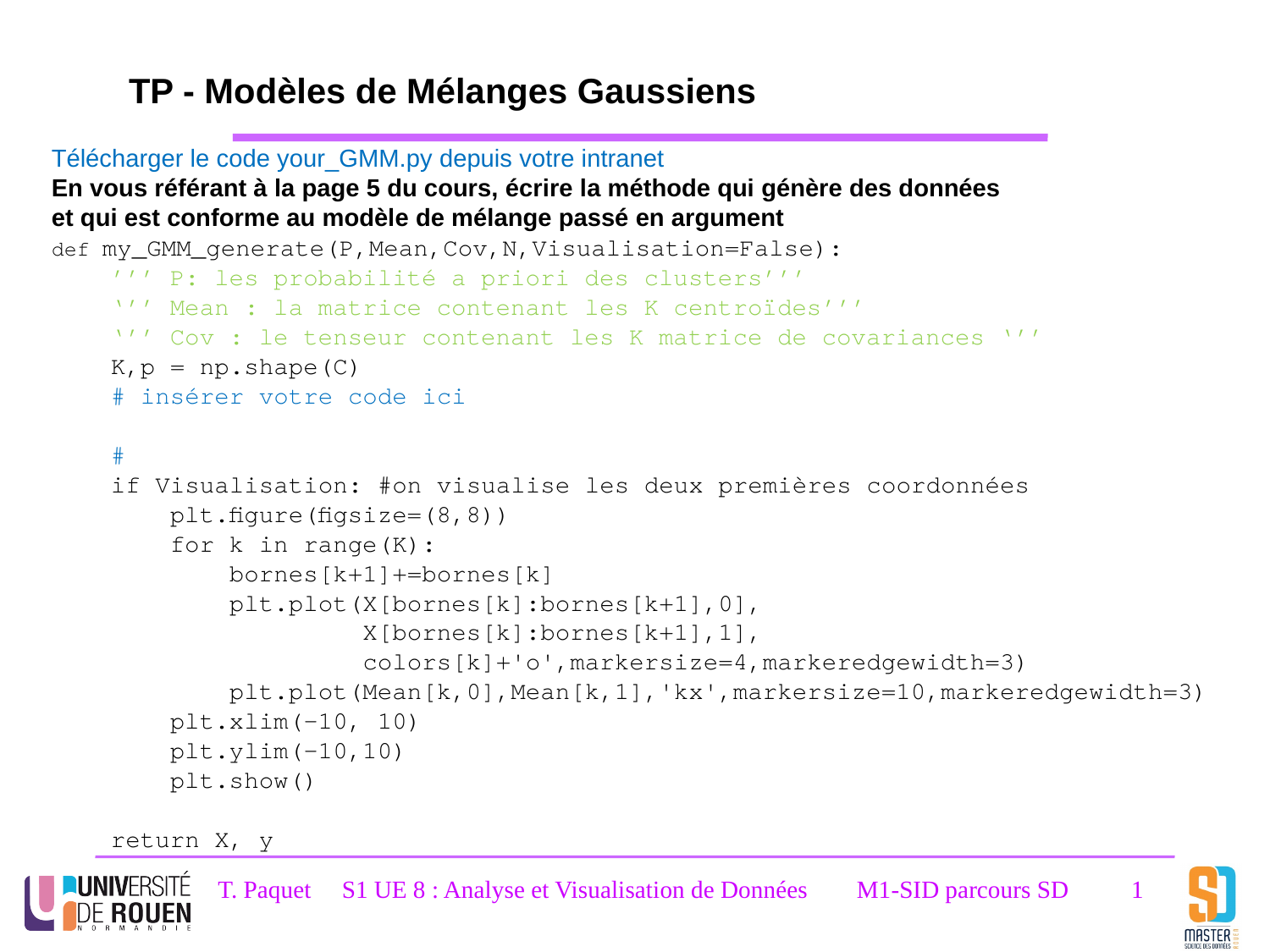

TP - Modèles de Mélanges Gaussiens
Télécharger le code your_GMM.py depuis votre intranet
En vous référant à la page 5 du cours, écrire la méthode qui génère des données
et qui est conforme au modèle de mélange passé en argument
﻿def my_GMM_generate(P,Mean,Cov,N,Visualisation=False):
    ’’’ P: les probabilité a priori des clusters’’’
    ‘’’ Mean : la matrice contenant les K centroïdes’’’
    ‘’’ Cov : le tenseur contenant les K matrice de covariances ‘’’
    K,p = np.shape(C)
    # insérer votre code ici

    #
    if Visualisation: #on visualise les deux premières coordonnées
        plt.figure(figsize=(8,8))
        for k in range(K):
            bornes[k+1]+=bornes[k]
            plt.plot(X[bornes[k]:bornes[k+1],0],
                     X[bornes[k]:bornes[k+1],1],
                     colors[k]+'o',markersize=4,markeredgewidth=3)
            plt.plot(Mean[k,0],Mean[k,1],'kx',markersize=10,markeredgewidth=3)
        plt.xlim(-10, 10)
        plt.ylim(-10,10)
        plt.show()

    return X, y
T. Paquet     S1 UE 8 : Analyse et Visualisation de Données        M1-SID parcours SD
1